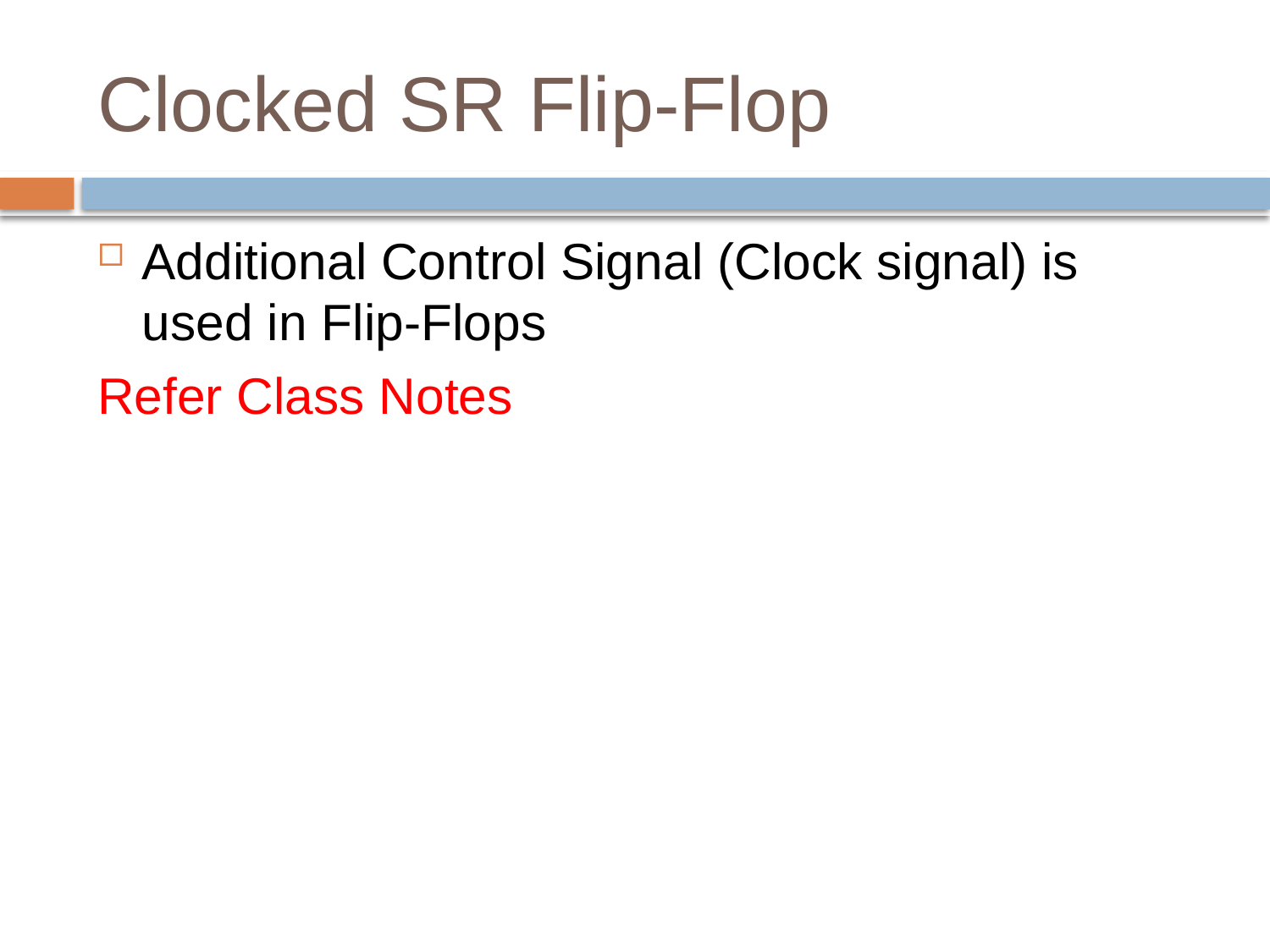

# Clocked SR Flip-Flop
Additional Control Signal (Clock signal) is used in Flip-Flops
Refer Class Notes